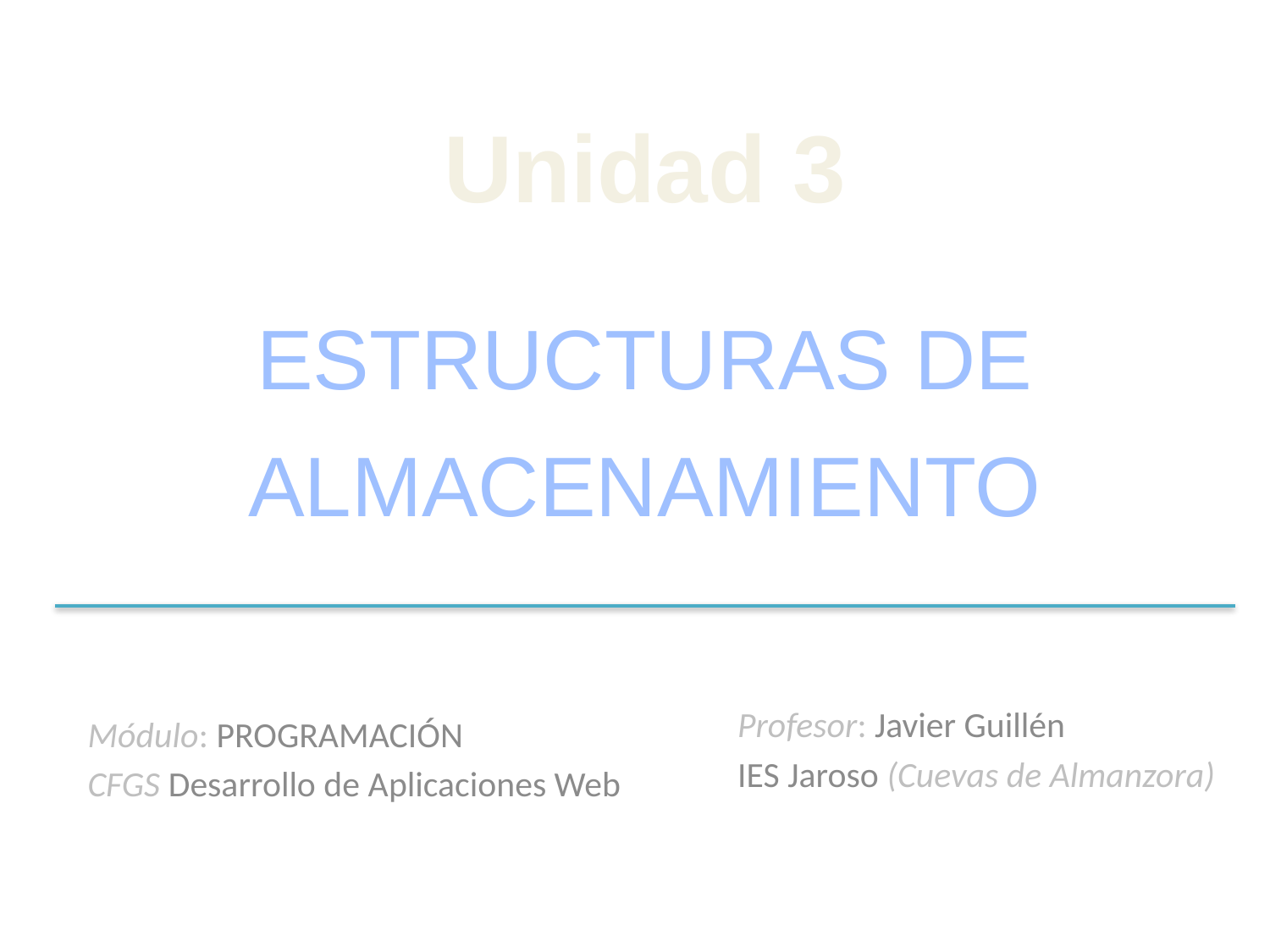

# Unidad 3 ESTRUCTURAS DE ALMACENAMIENTO
Profesor: Javier Guillén
IES Jaroso (Cuevas de Almanzora)
Módulo: PROGRAMACIÓN
CFGS Desarrollo de Aplicaciones Web